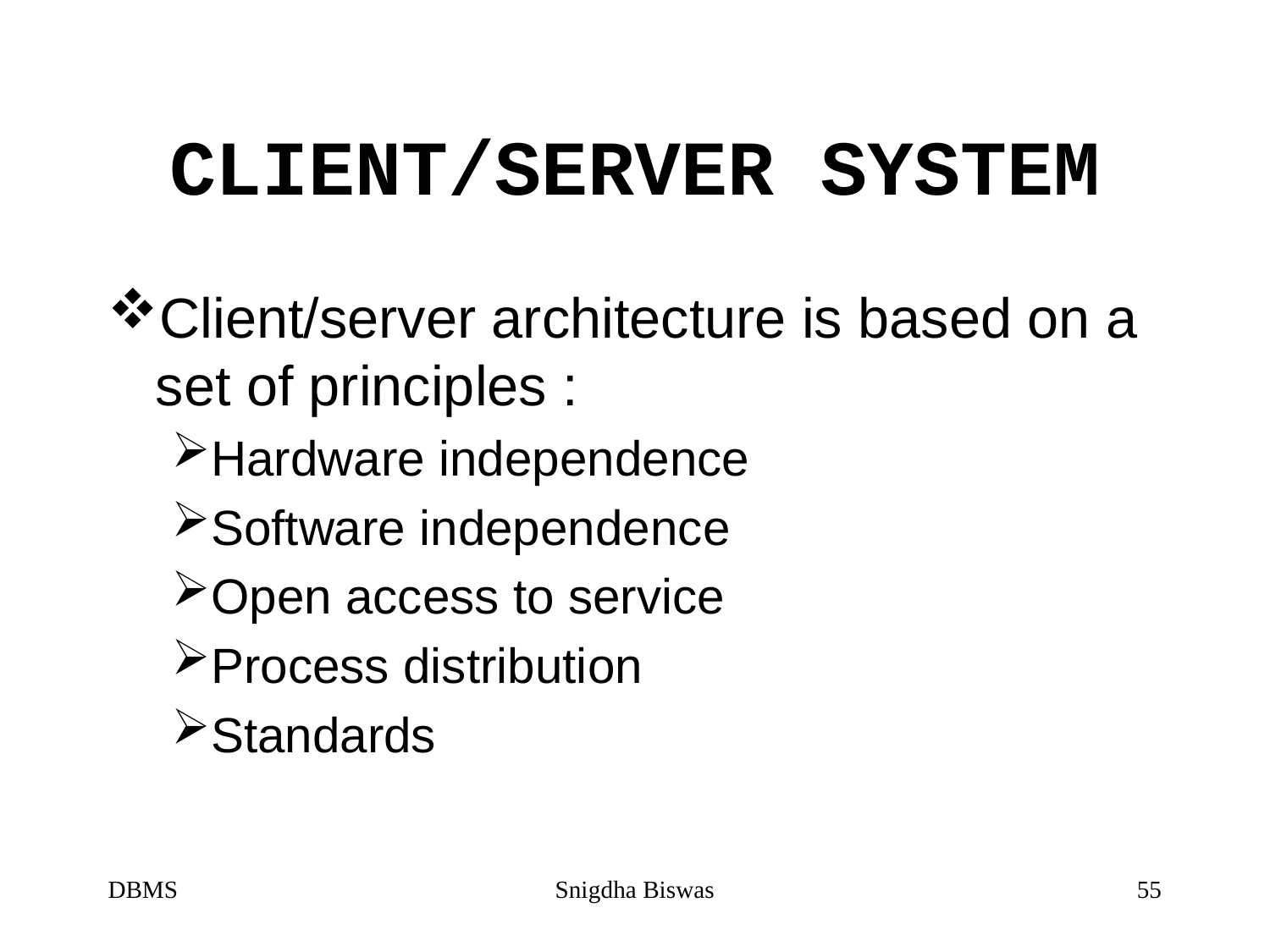

# CLIENT/SERVER SYSTEM
Client/server architecture is based on a set of principles :
Hardware independence
Software independence
Open access to service
Process distribution
Standards

DBMS
Snigdha Biswas
55